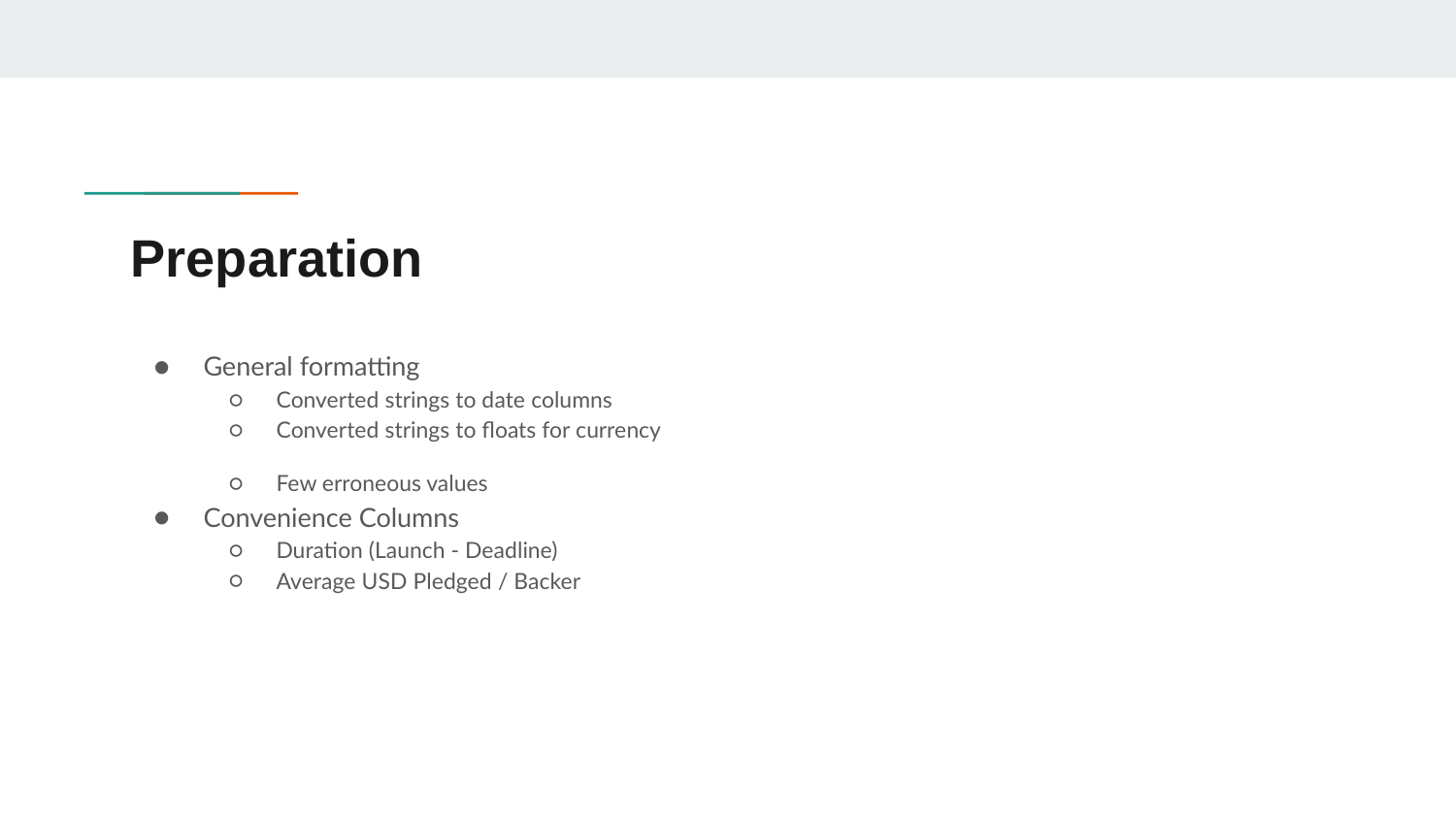

# Preparation
General formatting
Converted strings to date columns
Converted strings to floats for currency
Few erroneous values
Convenience Columns
Duration (Launch - Deadline)
Average USD Pledged / Backer